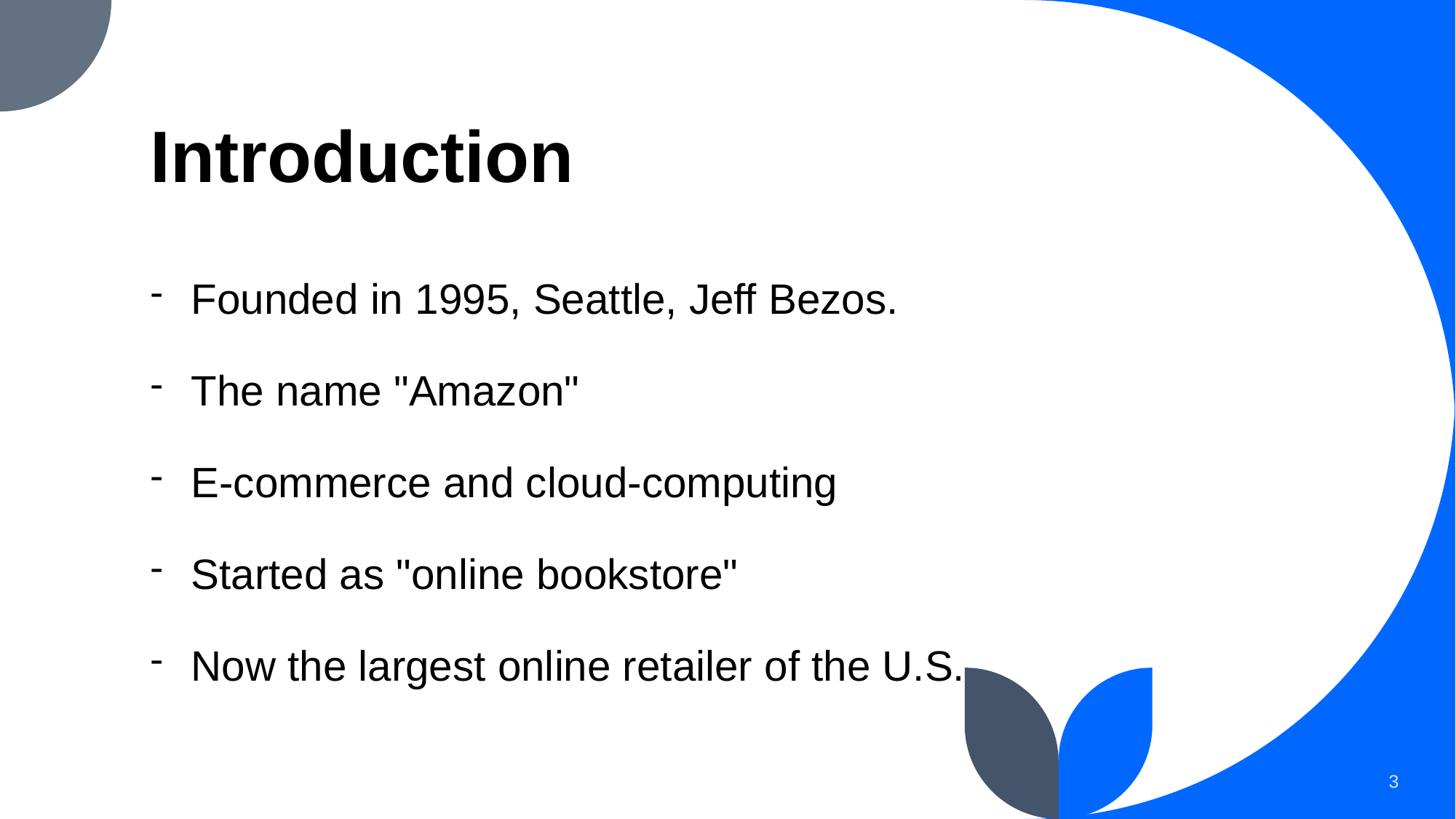

# Introduction
Founded in 1995, Seattle, Jeff Bezos.
The name "Amazon"
E-commerce and cloud-computing
Started as "online bookstore"
Now the largest online retailer of the U.S.

3